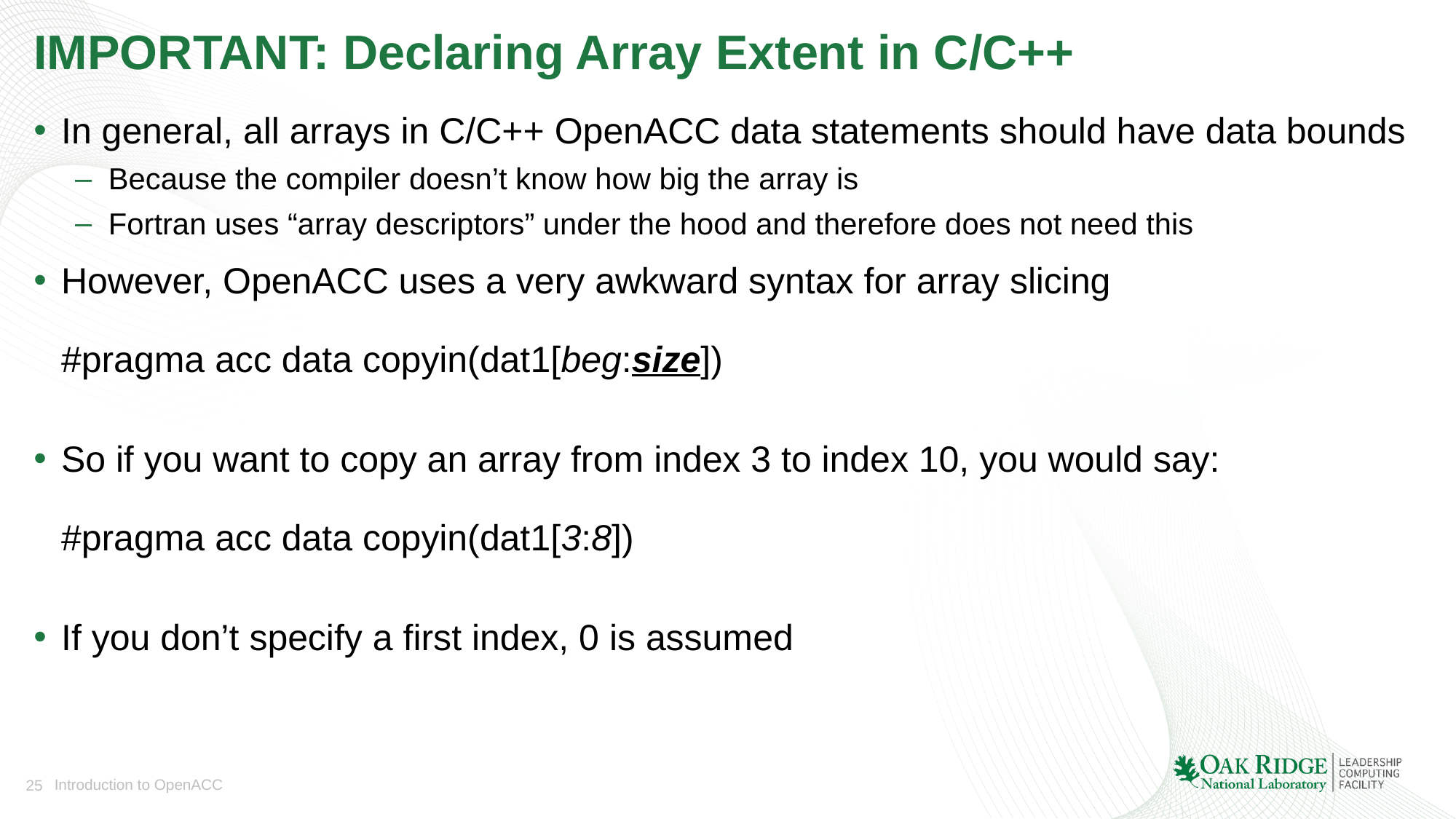

# IMPORTANT: Declaring Array Extent in C/C++
In general, all arrays in C/C++ OpenACC data statements should have data bounds
Because the compiler doesn’t know how big the array is
Fortran uses “array descriptors” under the hood and therefore does not need this
However, OpenACC uses a very awkward syntax for array slicing
#pragma acc data copyin(dat1[beg:size])
So if you want to copy an array from index 3 to index 10, you would say:
#pragma acc data copyin(dat1[3:8])
If you don’t specify a first index, 0 is assumed